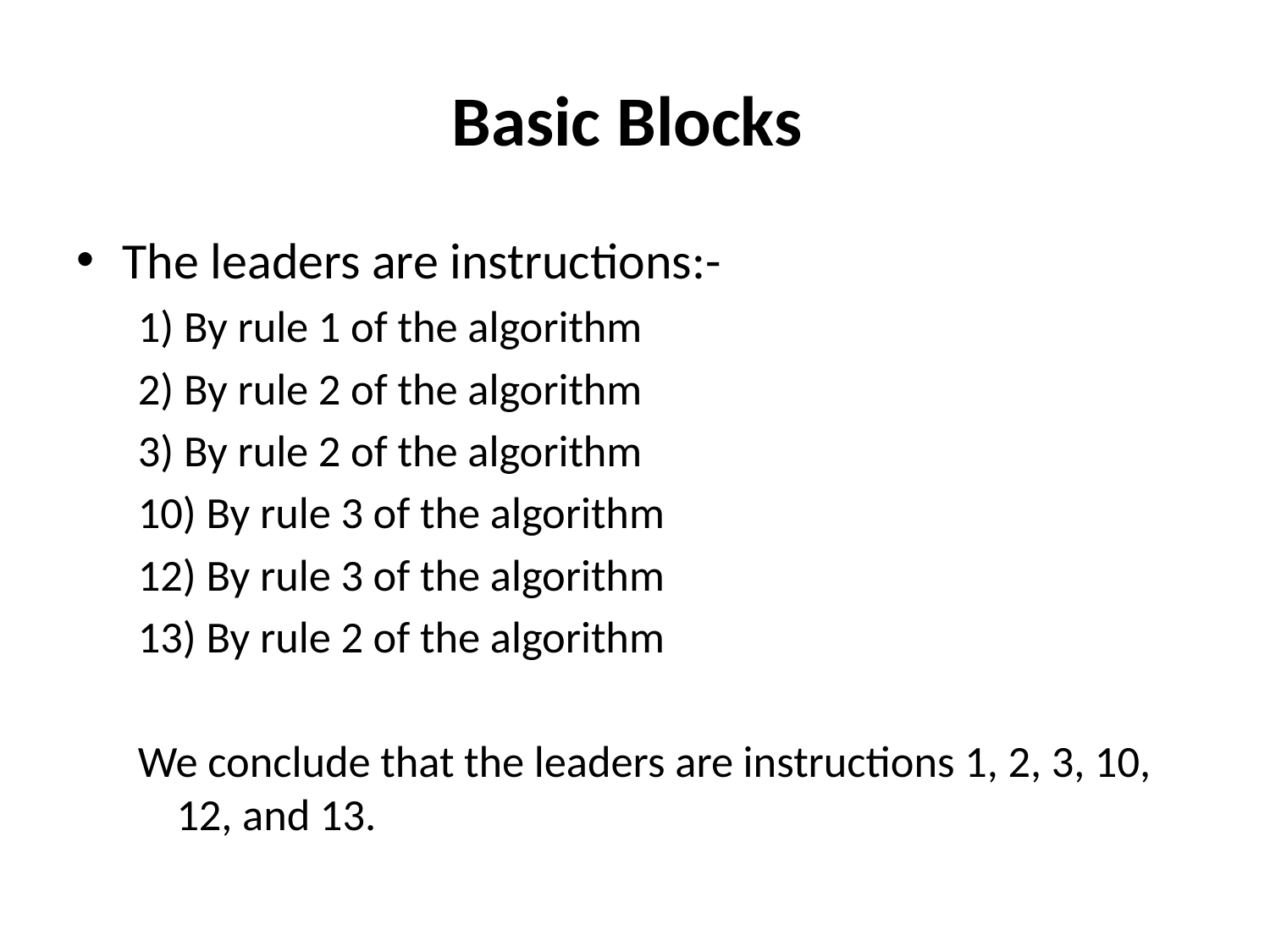

# Basic Blocks
The leaders are instructions:-
1) By rule 1 of the algorithm
2) By rule 2 of the algorithm
3) By rule 2 of the algorithm
10) By rule 3 of the algorithm
12) By rule 3 of the algorithm
13) By rule 2 of the algorithm

We conclude that the leaders are instructions 1, 2, 3, 10, 12, and 13.